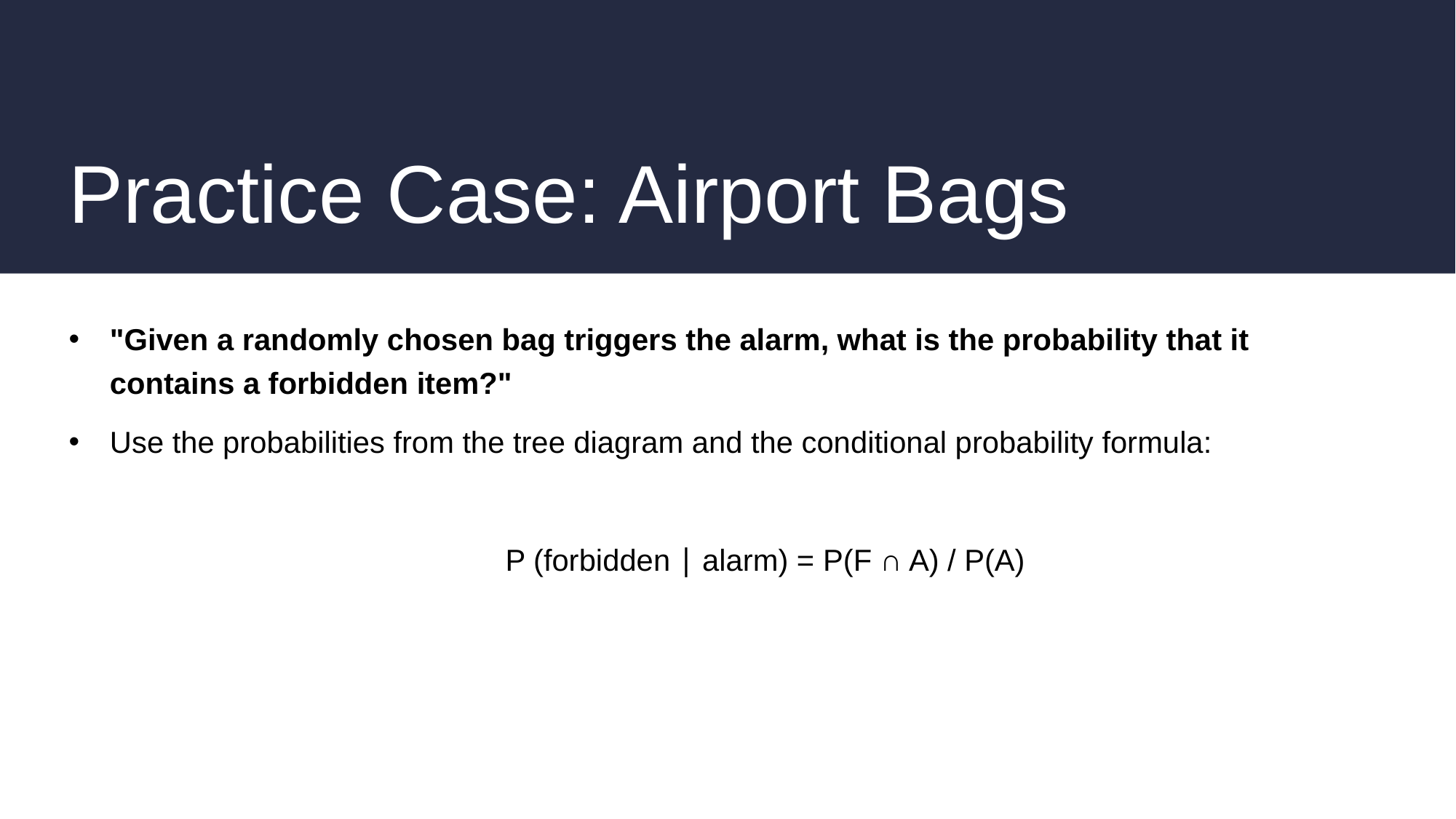

# Practice Case: Airport Bags
"Given a randomly chosen bag triggers the alarm, what is the probability that it contains a forbidden item?"
Use the probabilities from the tree diagram and the conditional probability formula:

				P (forbidden ∣ alarm) = P(F ∩ A) / P(A)